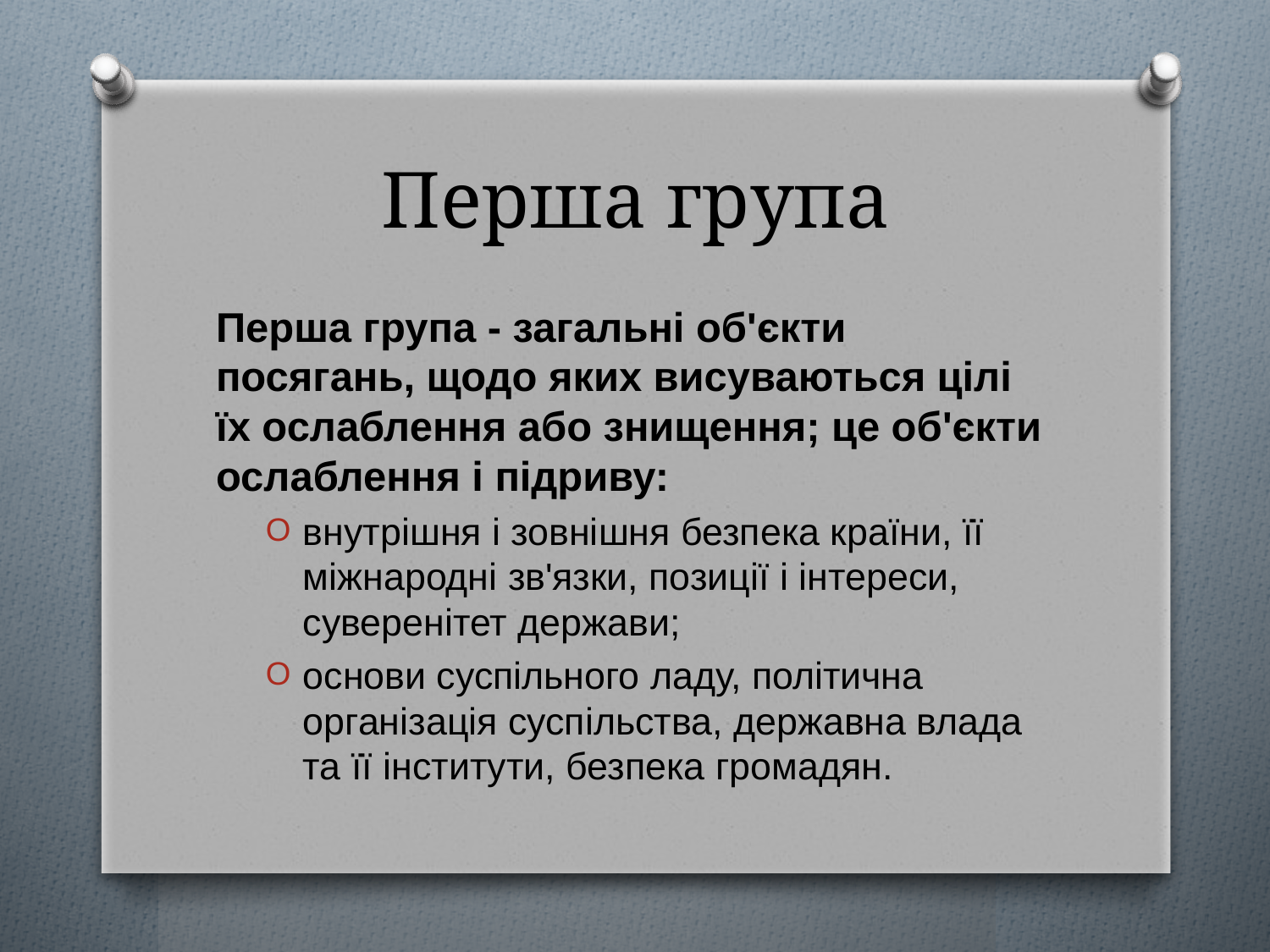

# Перша група
Перша група - загальні об'єкти посягань, щодо яких висуваються цілі їх ослаблення або знищення; це об'єкти ослаблення і підриву:
внутрішня і зовнішня безпека країни, її міжнародні зв'язки, позиції і інтереси, суверенітет держави;
основи суспільного ладу, політична організація суспільства, державна влада та її інститути, безпека громадян.